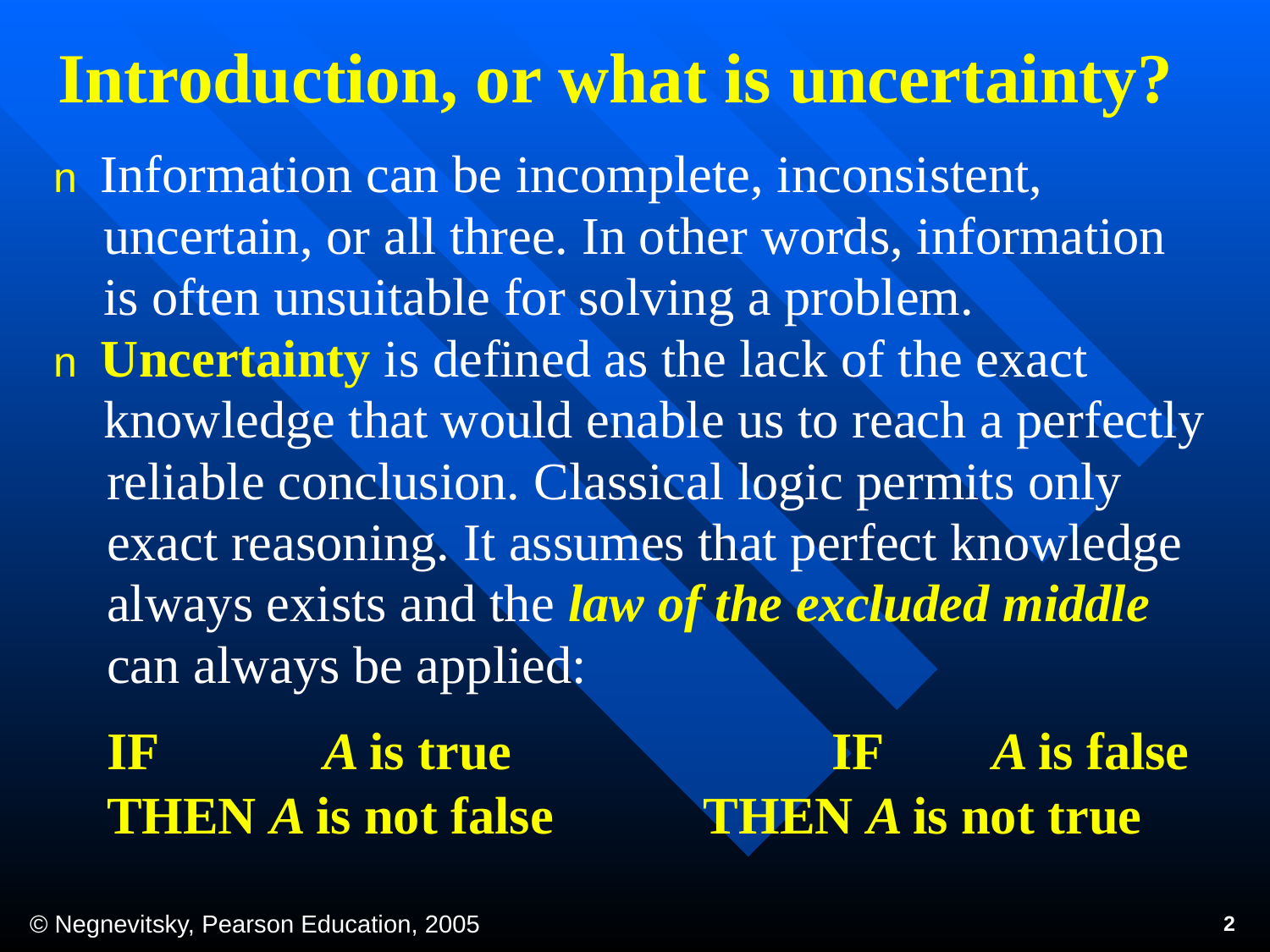

Introduction, or what is uncertainty?
n  Information can be incomplete, inconsistent,
	uncertain, or all three. In other words, information
	is often unsuitable for solving a problem.
n  Uncertainty is defined as the lack of the exact
	knowledge that would enable us to reach a perfectly
    reliable conclusion. Classical logic permits only
    exact reasoning. It assumes that perfect knowledge
    always exists and the law of the excluded middle
    can always be applied:
    IF 	       A is true 		       IF  	A is false
    THEN A is not false 	       THEN A is not true